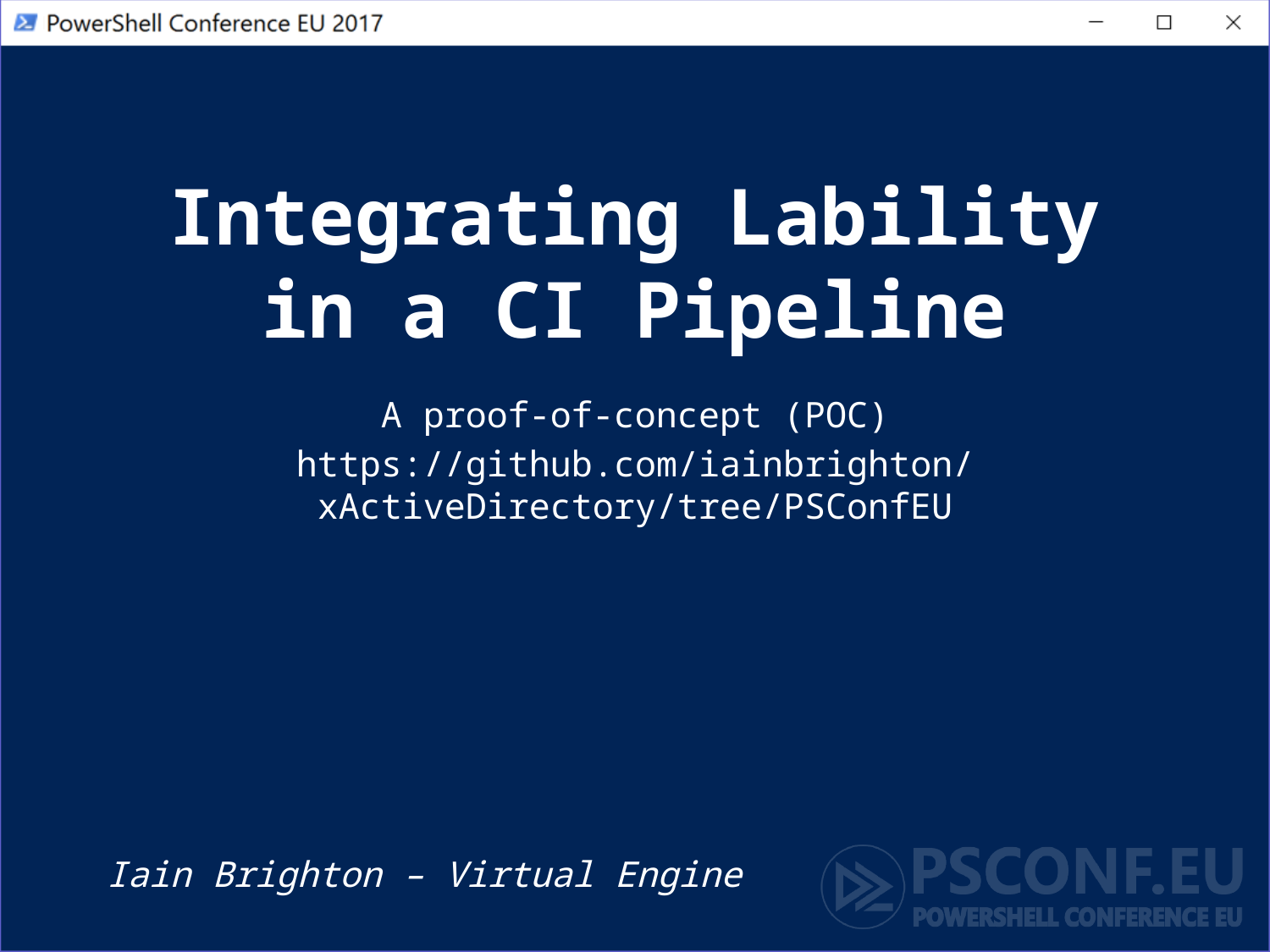

# Integrating Lability in a CI Pipeline
A proof-of-concept (POC)
https://github.com/iainbrighton/xActiveDirectory/tree/PSConfEU
Iain Brighton – Virtual Engine